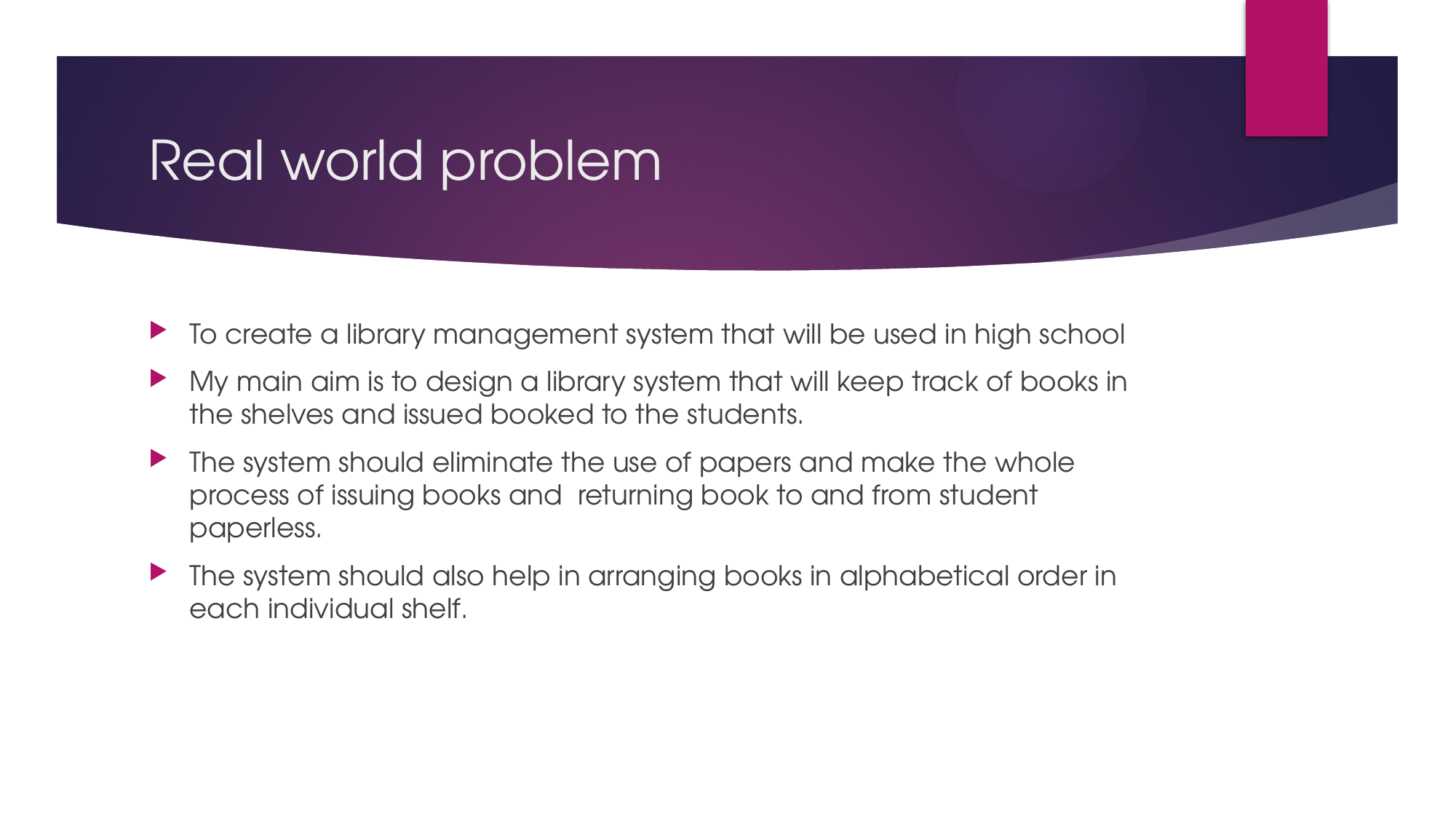

# Real world problem
To create a library management system that will be used in high school
My main aim is to design a library system that will keep track of books in the shelves and issued booked to the students.
The system should eliminate the use of papers and make the whole process of issuing books and  returning book to and from student paperless.
The system should also help in arranging books in alphabetical order in each individual shelf.